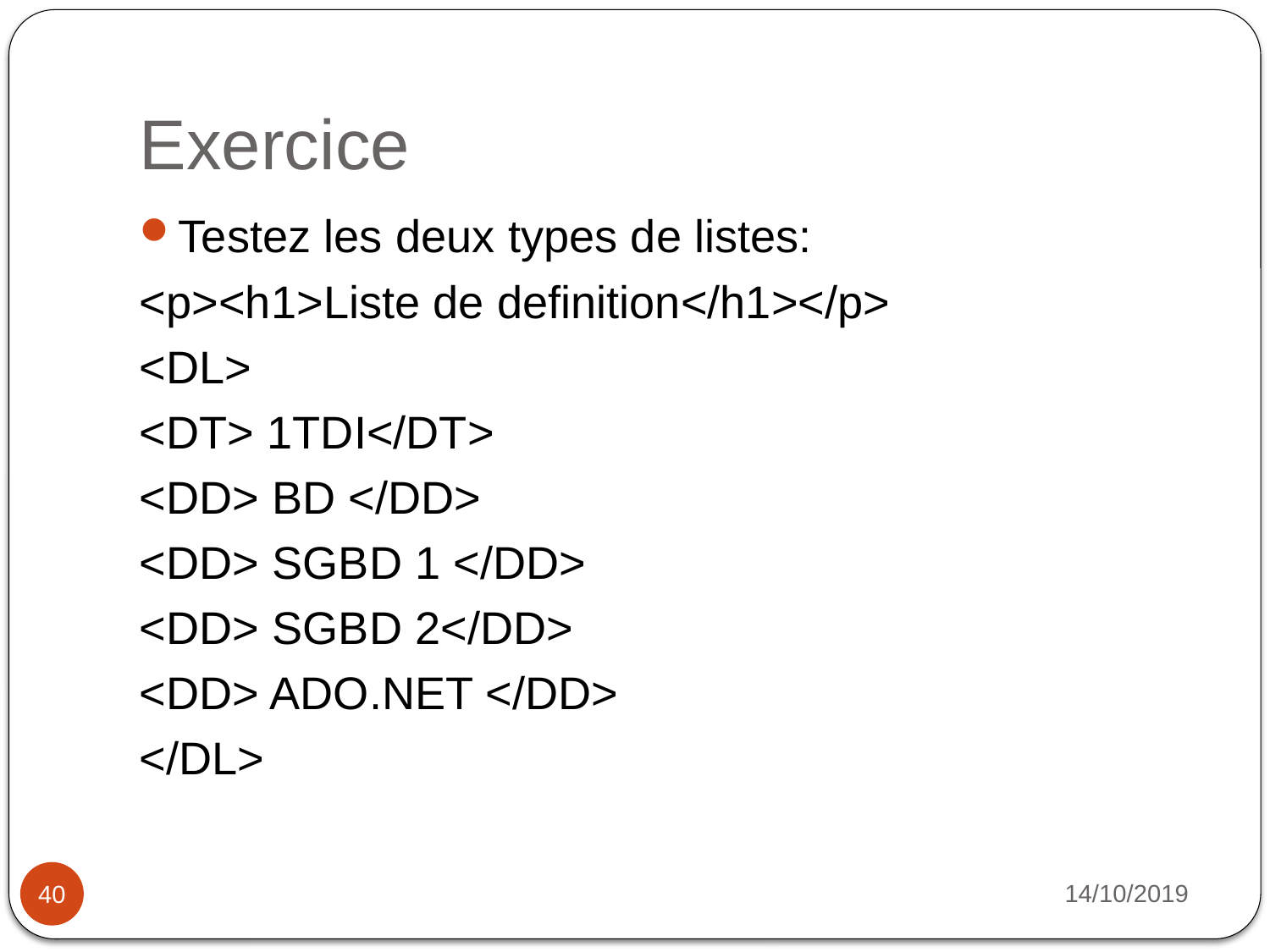

# Exercice
Testez les deux types de listes:
<p><h1>Liste de definition</h1></p>
<DL>
<DT> 1TDI</DT>
<DD> BD </DD>
<DD> SGBD 1 </DD>
<DD> SGBD 2</DD>
<DD> ADO.NET </DD>
</DL>
14/10/2019
40